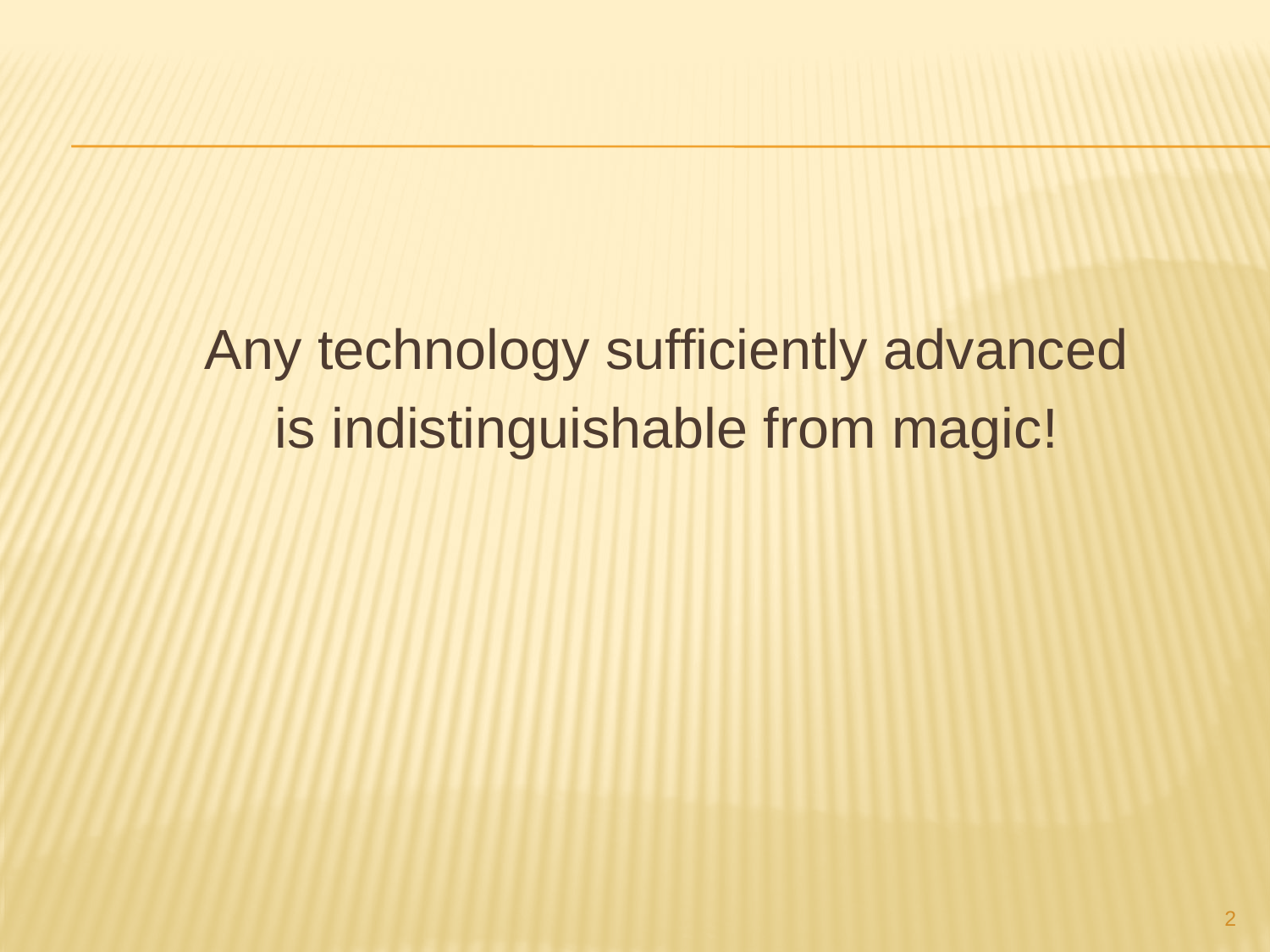

#
Any technology sufficiently advanced
is indistinguishable from magic!
2